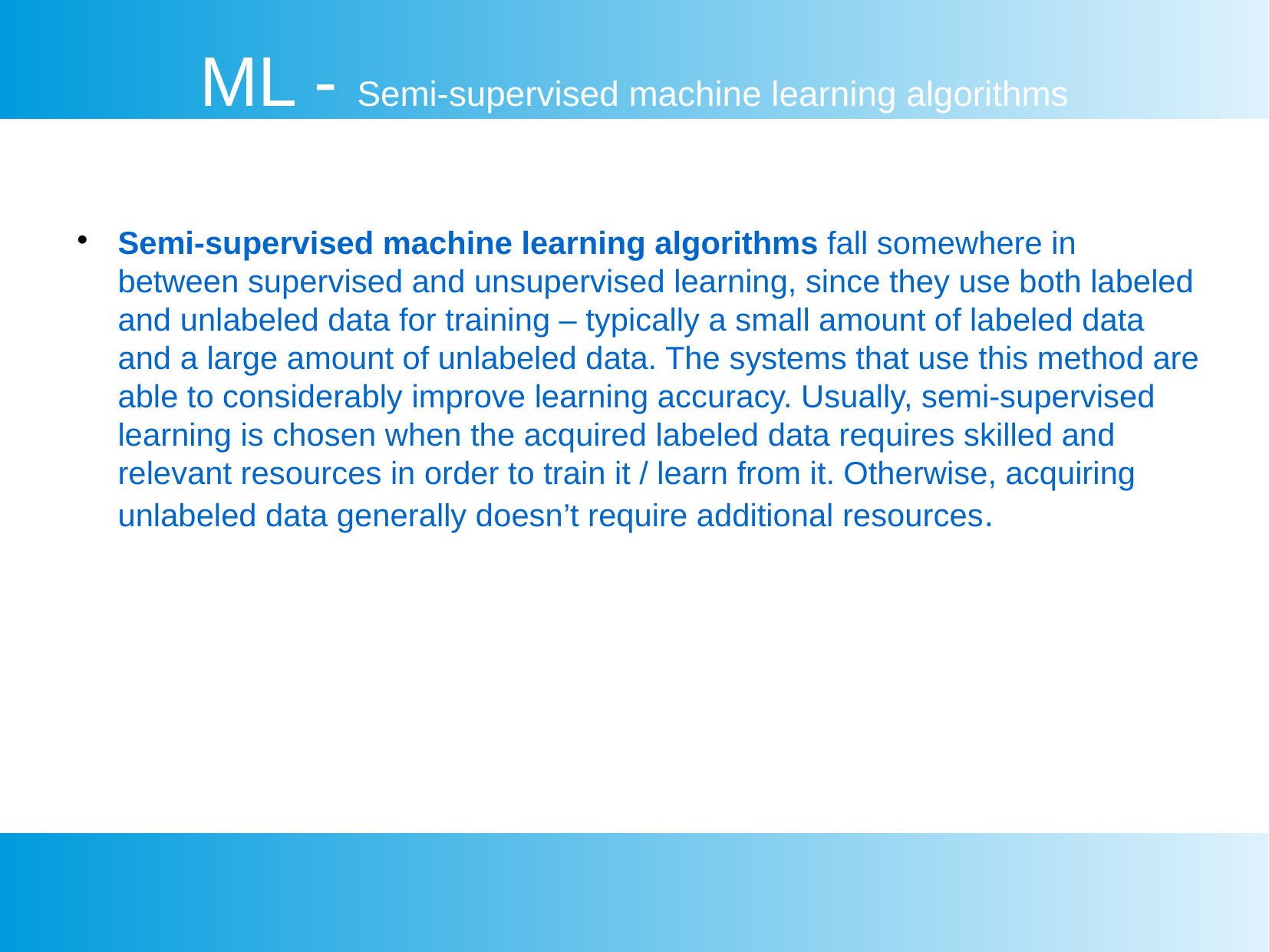

ML - Semi-supervised machine learning algorithms
Semi-supervised machine learning algorithms fall somewhere in between supervised and unsupervised learning, since they use both labeled and unlabeled data for training – typically a small amount of labeled data and a large amount of unlabeled data. The systems that use this method are able to considerably improve learning accuracy. Usually, semi-supervised learning is chosen when the acquired labeled data requires skilled and relevant resources in order to train it / learn from it. Otherwise, acquiring unlabeled data generally doesn’t require additional resources.